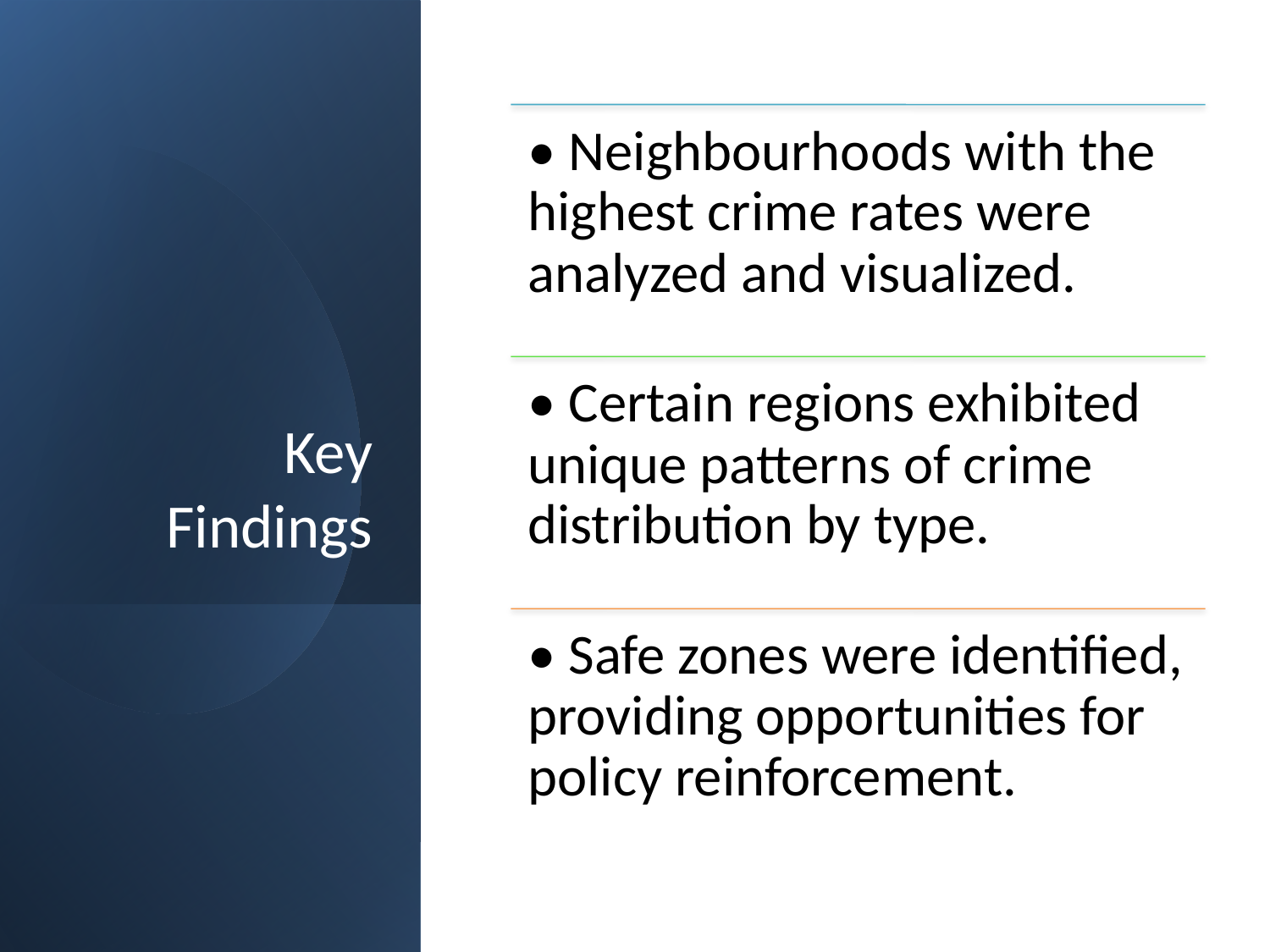

• Neighbourhoods with the highest crime rates were analyzed and visualized.
• Certain regions exhibited unique patterns of crime distribution by type.
• Safe zones were identified, providing opportunities for policy reinforcement.

# Key Findings